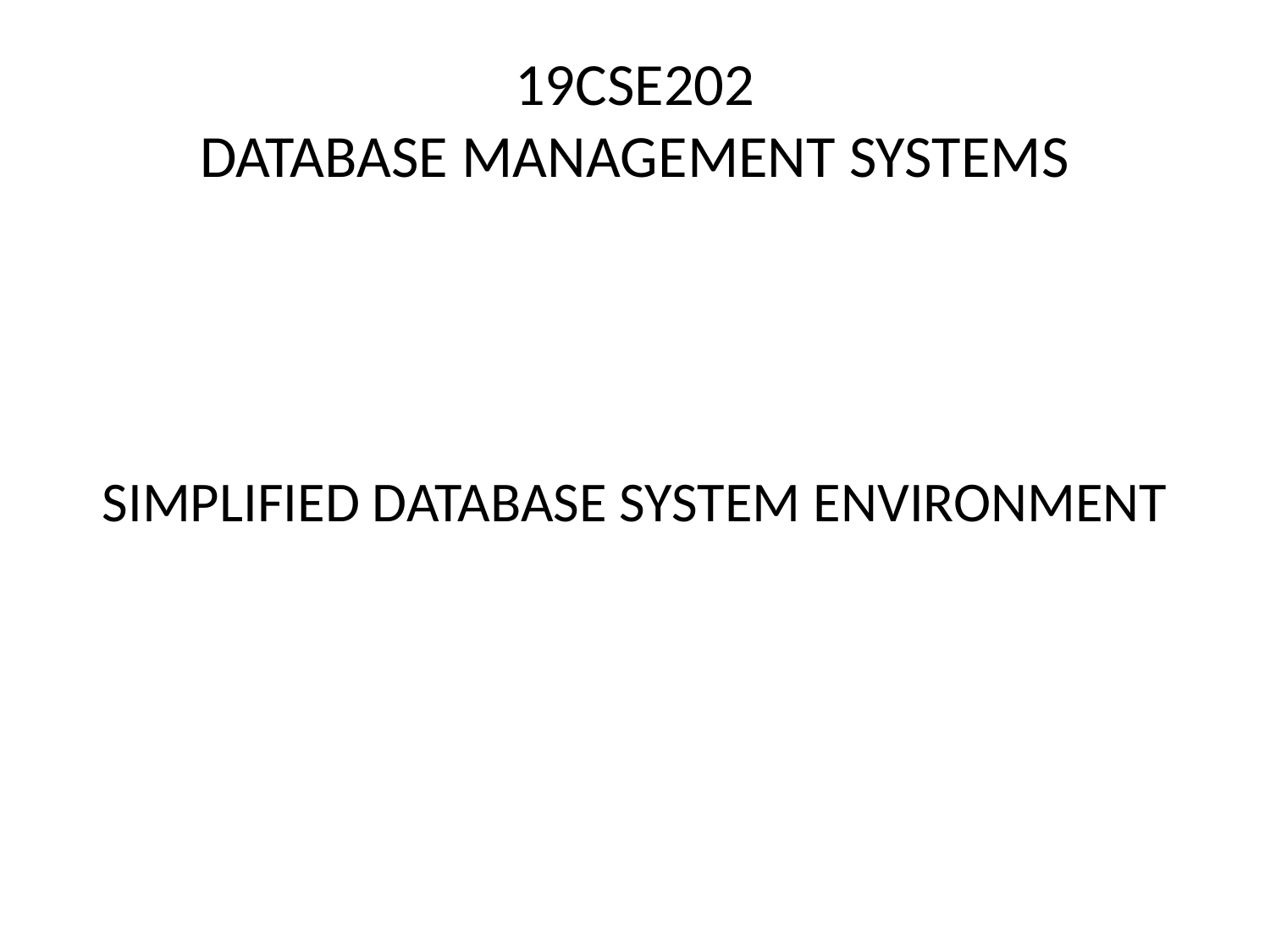

# 19CSE202 DATABASE MANAGEMENT SYSTEMS

SIMPLIFIED DATABASE SYSTEM ENVIRONMENT